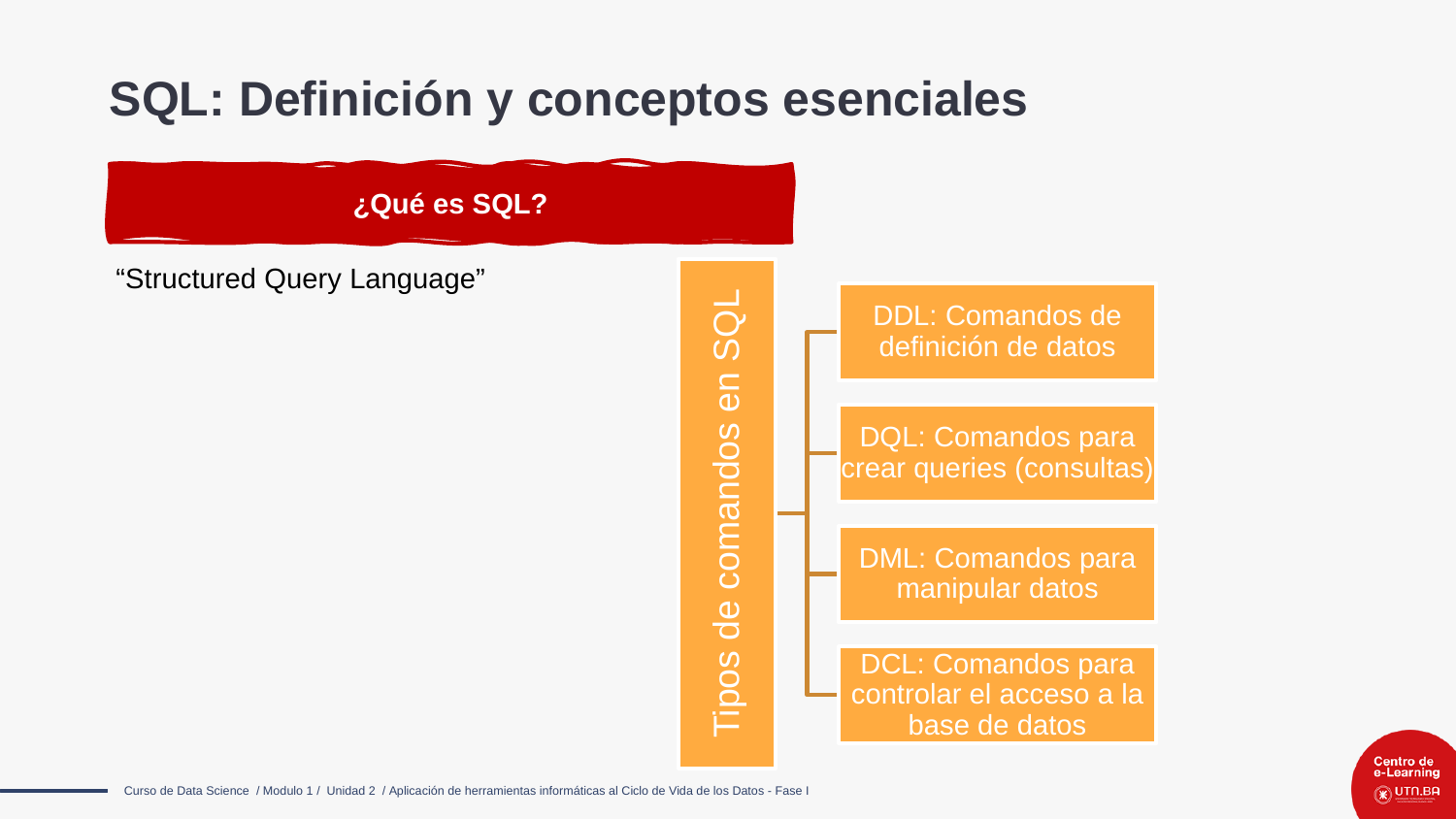

SQL: Definición y conceptos esenciales
¿Qué es SQL?
“Structured Query Language”

Tipos de comandos en SQL
DDL: Comandos de definición de datos
DQL: Comandos para crear queries (consultas)
DML: Comandos para manipular datos
DCL: Comandos para controlar el acceso a la base de datos
Curso de Data Science  / Modulo 1 /  Unidad 2  / Aplicación de herramientas informáticas al Ciclo de Vida de los Datos - Fase I